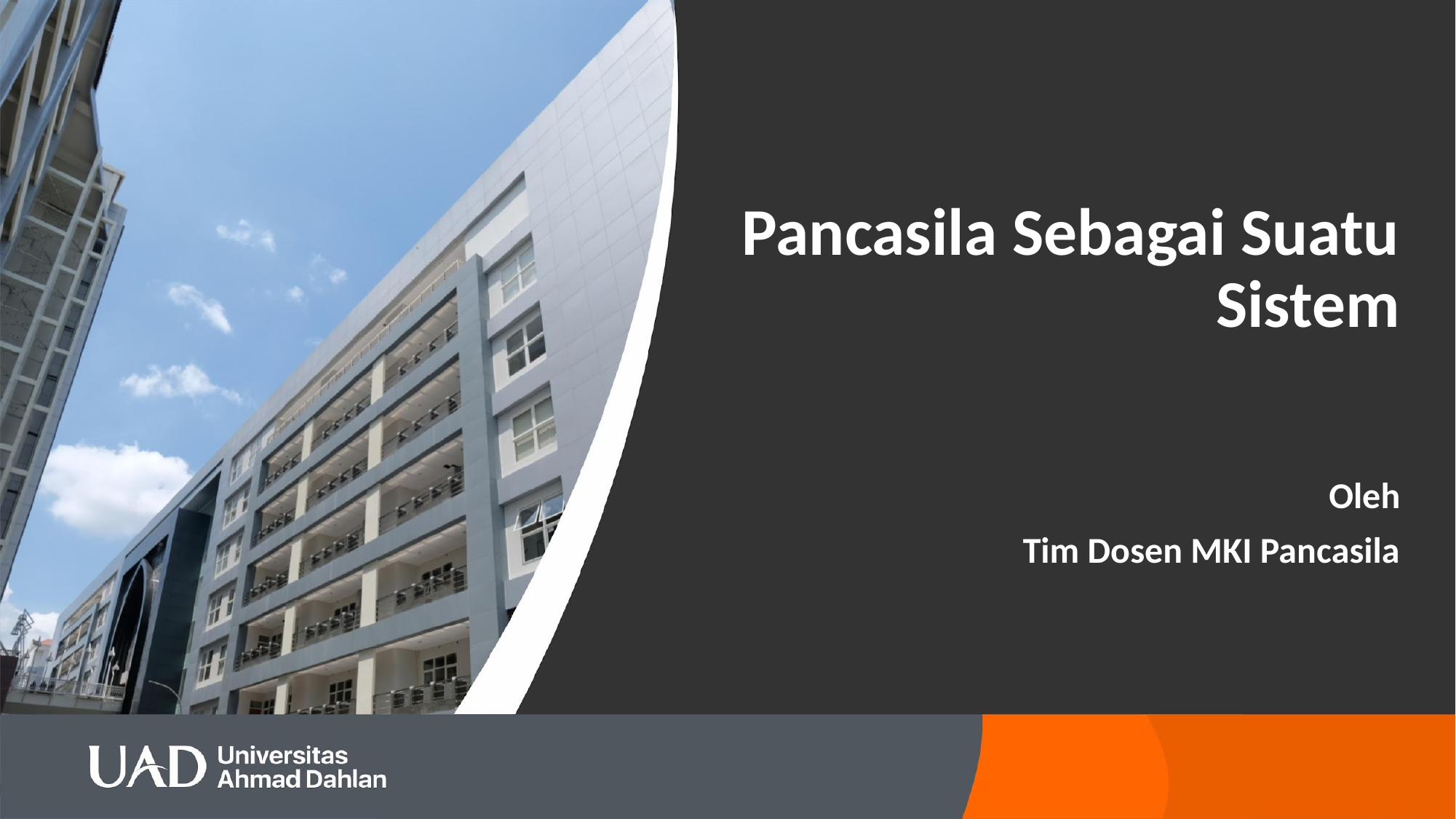

# Pancasila Sebagai Suatu Sistem
Oleh
Tim Dosen MKI Pancasila